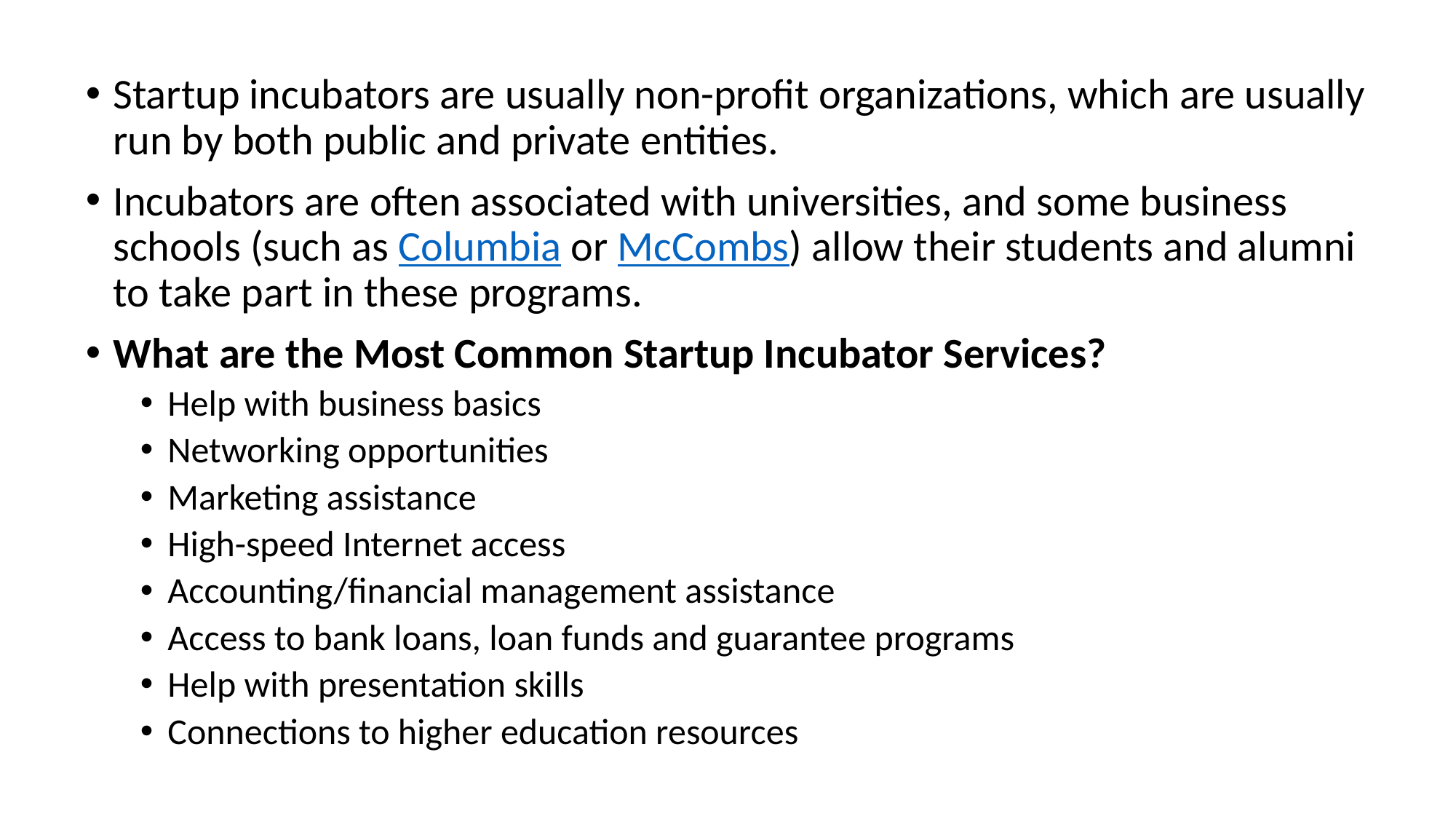

Startup incubators are usually non-profit organizations, which are usually run by both public and private entities.
Incubators are often associated with universities, and some business schools (such as Columbia or McCombs) allow their students and alumni to take part in these programs.
What are the Most Common Startup Incubator Services?
Help with business basics
Networking opportunities
Marketing assistance
High-speed Internet access
Accounting/financial management assistance
Access to bank loans, loan funds and guarantee programs
Help with presentation skills
Connections to higher education resources